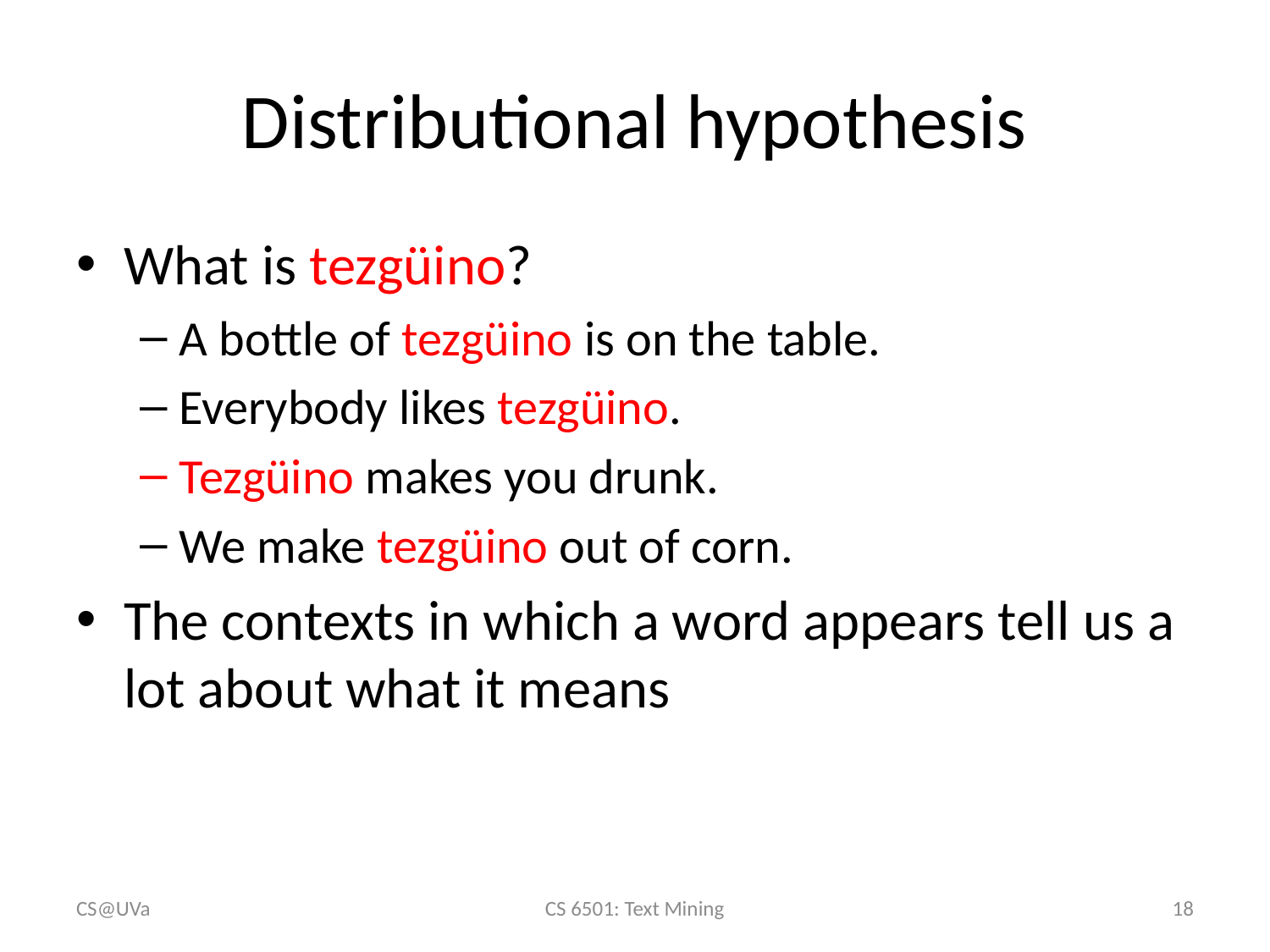

# Distributional hypothesis
What is tezgüino?
A bottle of tezgüino is on the table.
Everybody likes tezgüino.
Tezgüino makes you drunk.
We make tezgüino out of corn.
The contexts in which a word appears tell us a lot about what it means

CS@UVa
CS 6501: Text Mining
18